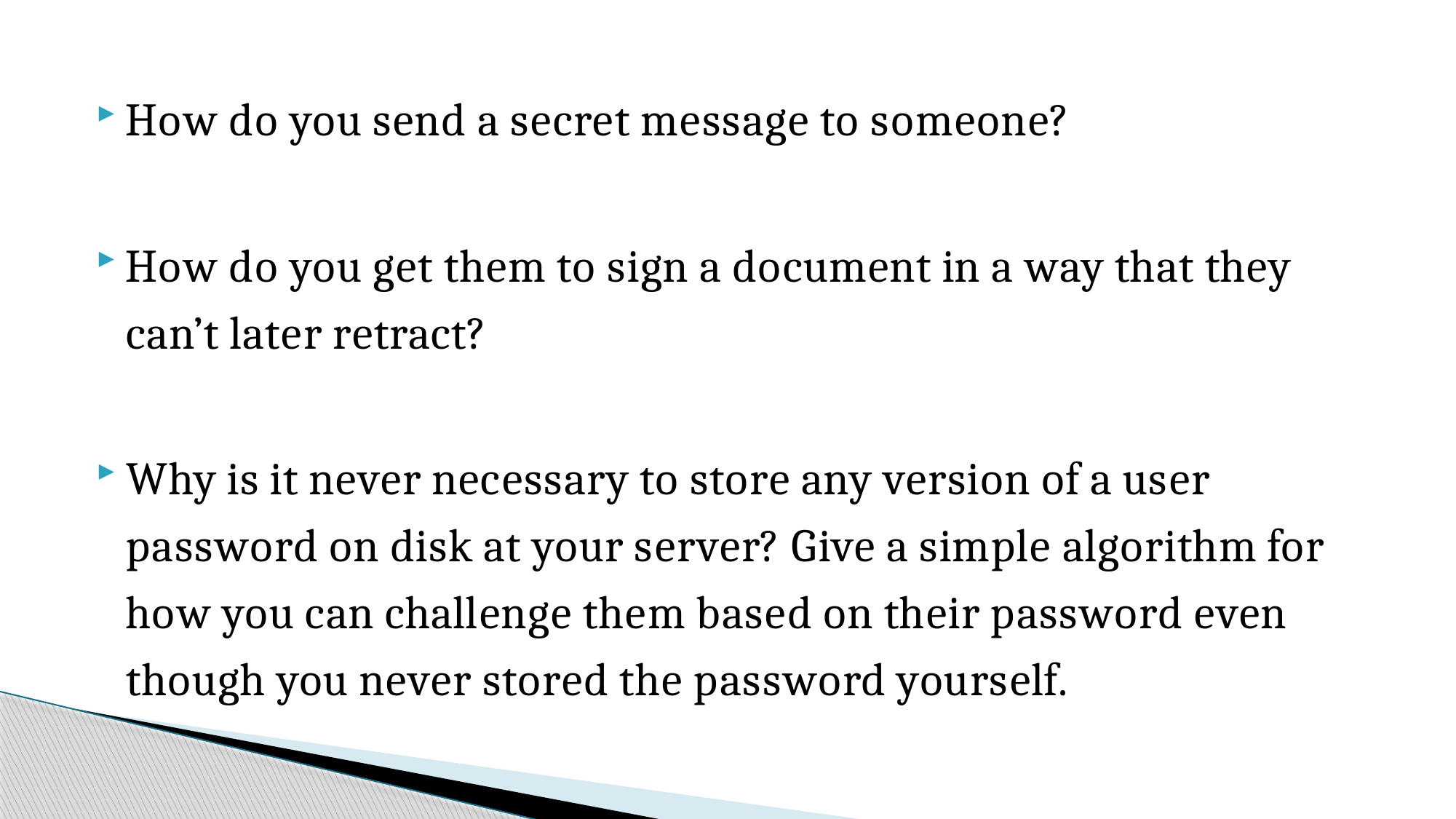

How do you send a secret message to someone?

How do you get them to sign a document in a way that they can’t later retract?

Why is it never necessary to store any version of a user password on disk at your server? Give a simple algorithm for how you can challenge them based on their password even though you never stored the password yourself.